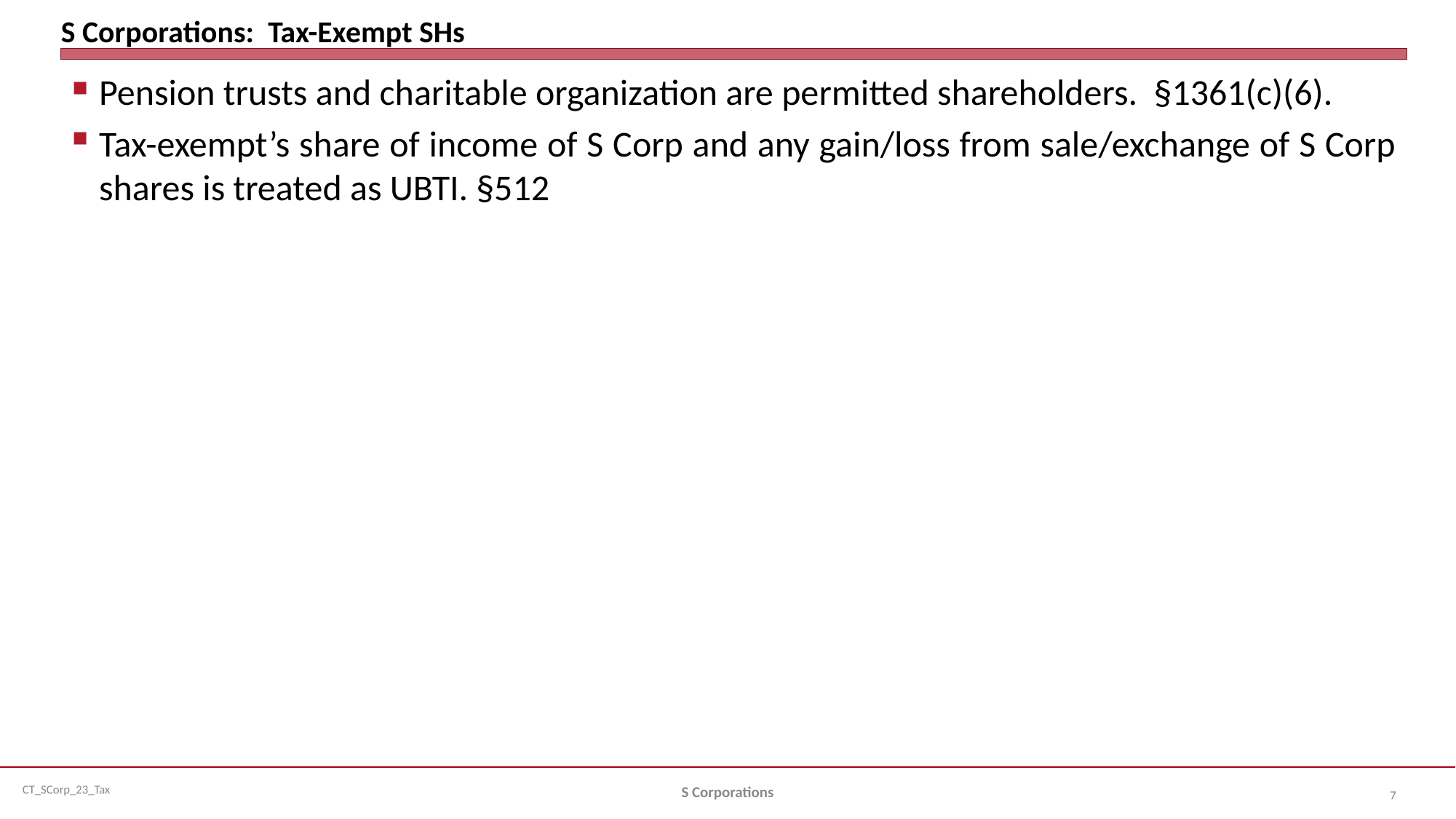

# S Corporations:  Tax-Exempt SHs
Pension trusts and charitable organization are permitted shareholders.  §1361(c)(6).
Tax-exempt’s share of income of S Corp and any gain/loss from sale/exchange of S Corp shares is treated as UBTI. §512

S Corporations
7